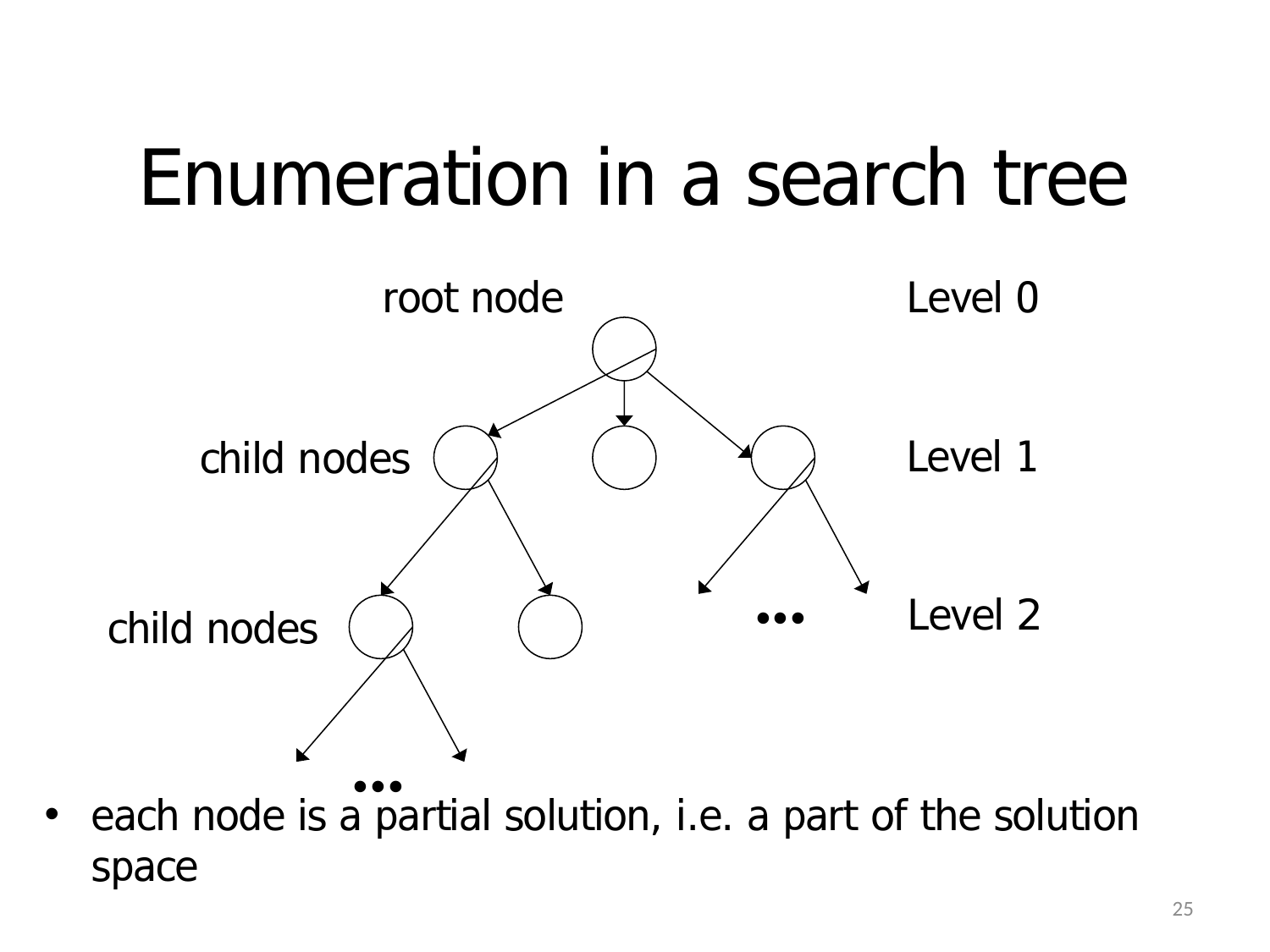

# Enumeration in a search tree
root node
Level 0

each node is a partial solution, i.e. a part of the solution space
Level 1
child nodes

...
Level 2
child nodes

...
25